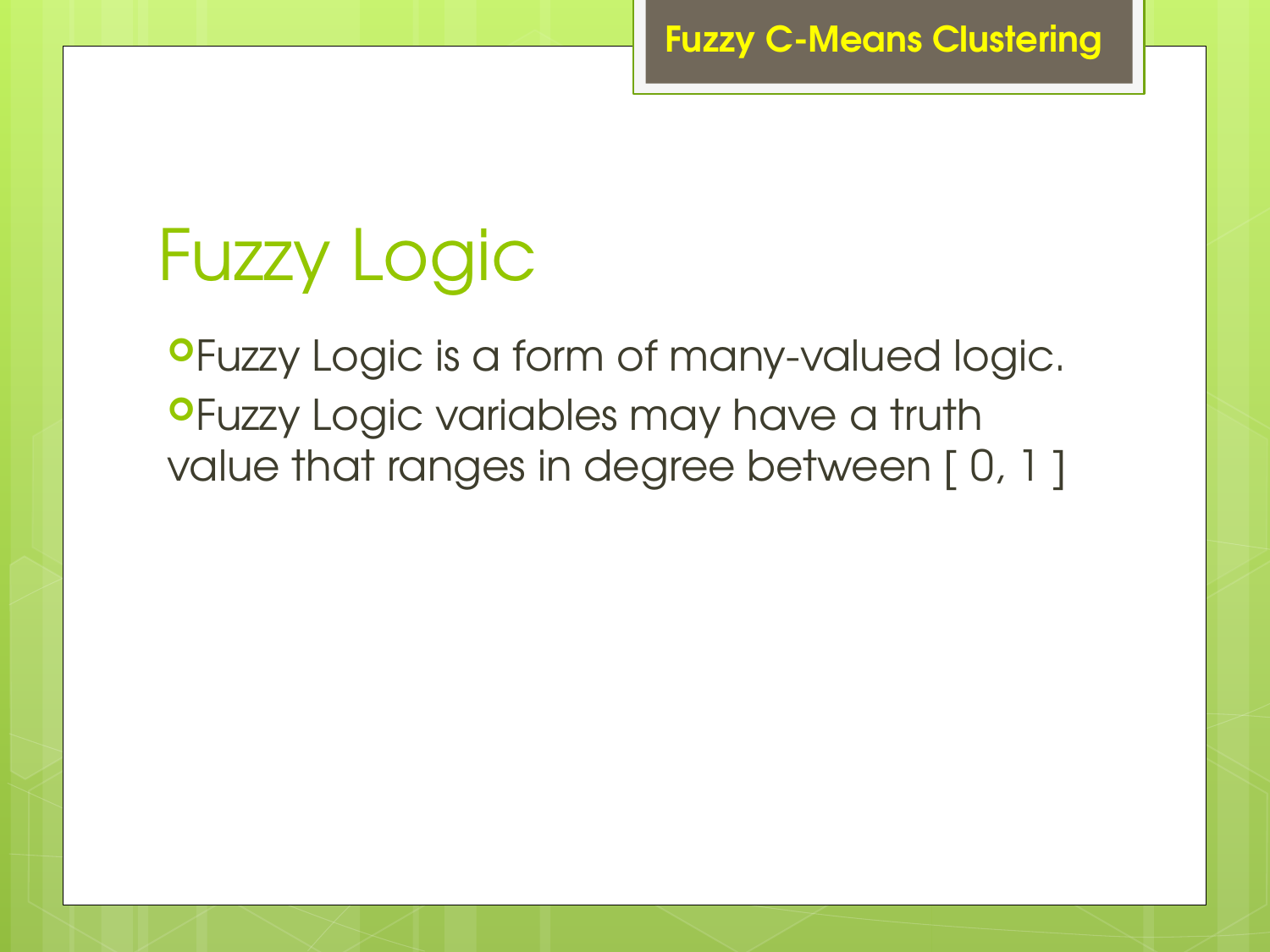

# Fuzzy Logic
Fuzzy Logic is a form of many-valued logic.
Fuzzy Logic variables may have a truth value that ranges in degree between [ 0, 1 ]